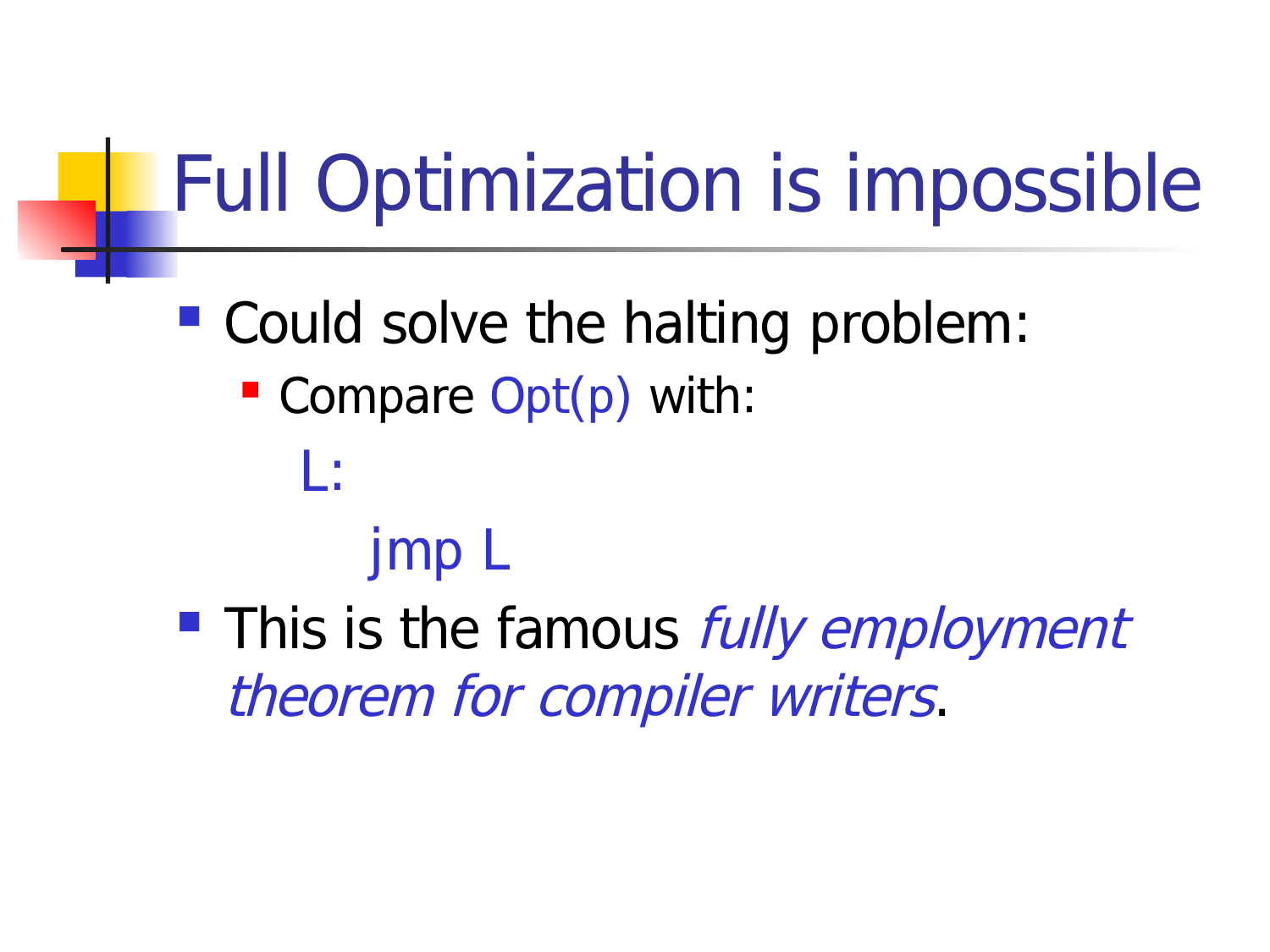

# Full Optimization is impossible
Could solve the halting problem:
Compare Opt(p) with:
       L:
           jmp L
This is the famous fully employment theorem for compiler writers.